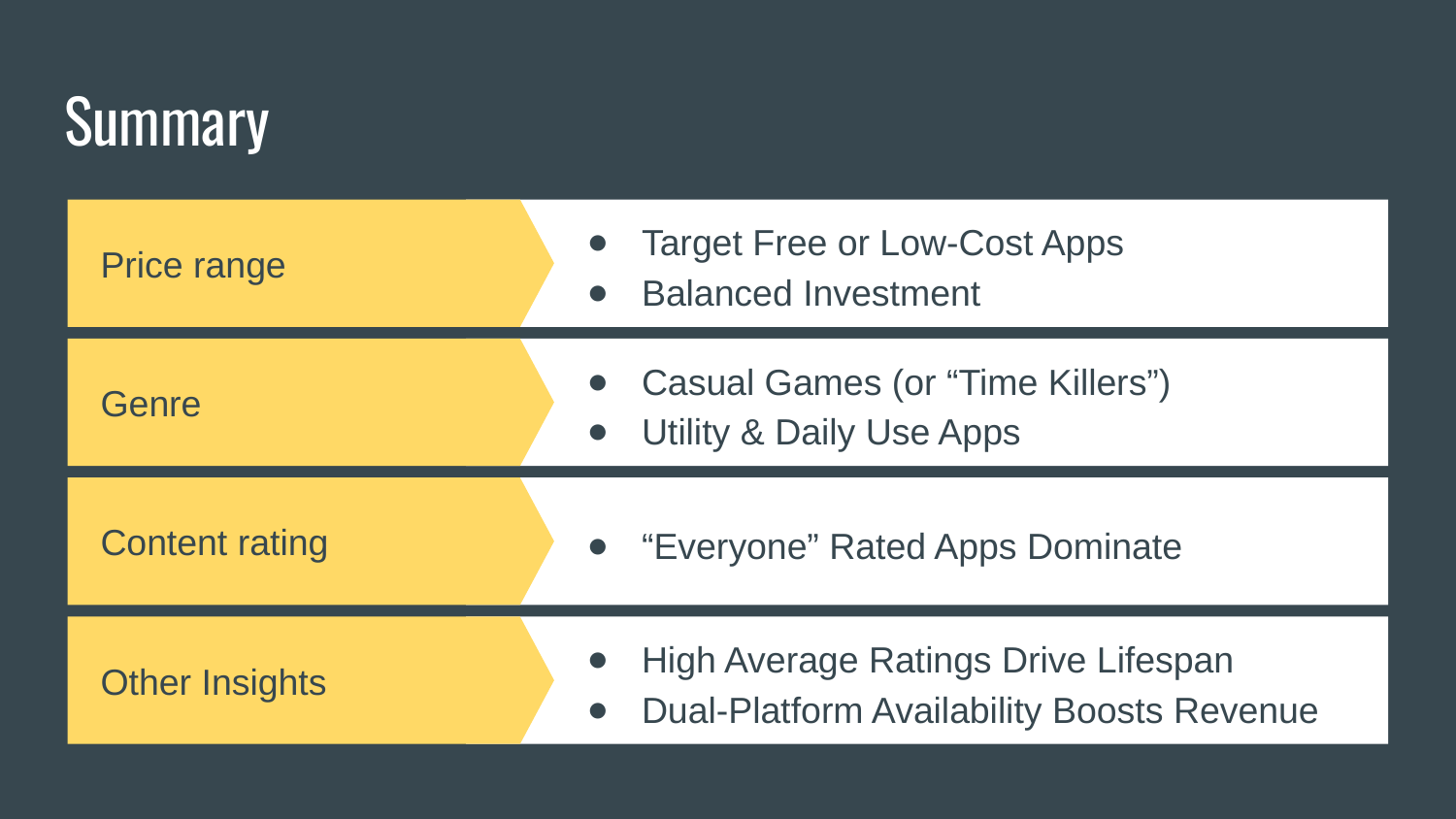

# Summary

Target Free or Low-Cost Apps
Balanced Investment
Price range

Genre
Casual Games (or “Time Killers”)
Utility & Daily Use Apps

Content rating
“Everyone” Rated Apps Dominate
Other Insights

High Average Ratings Drive Lifespan
Dual-Platform Availability Boosts Revenue